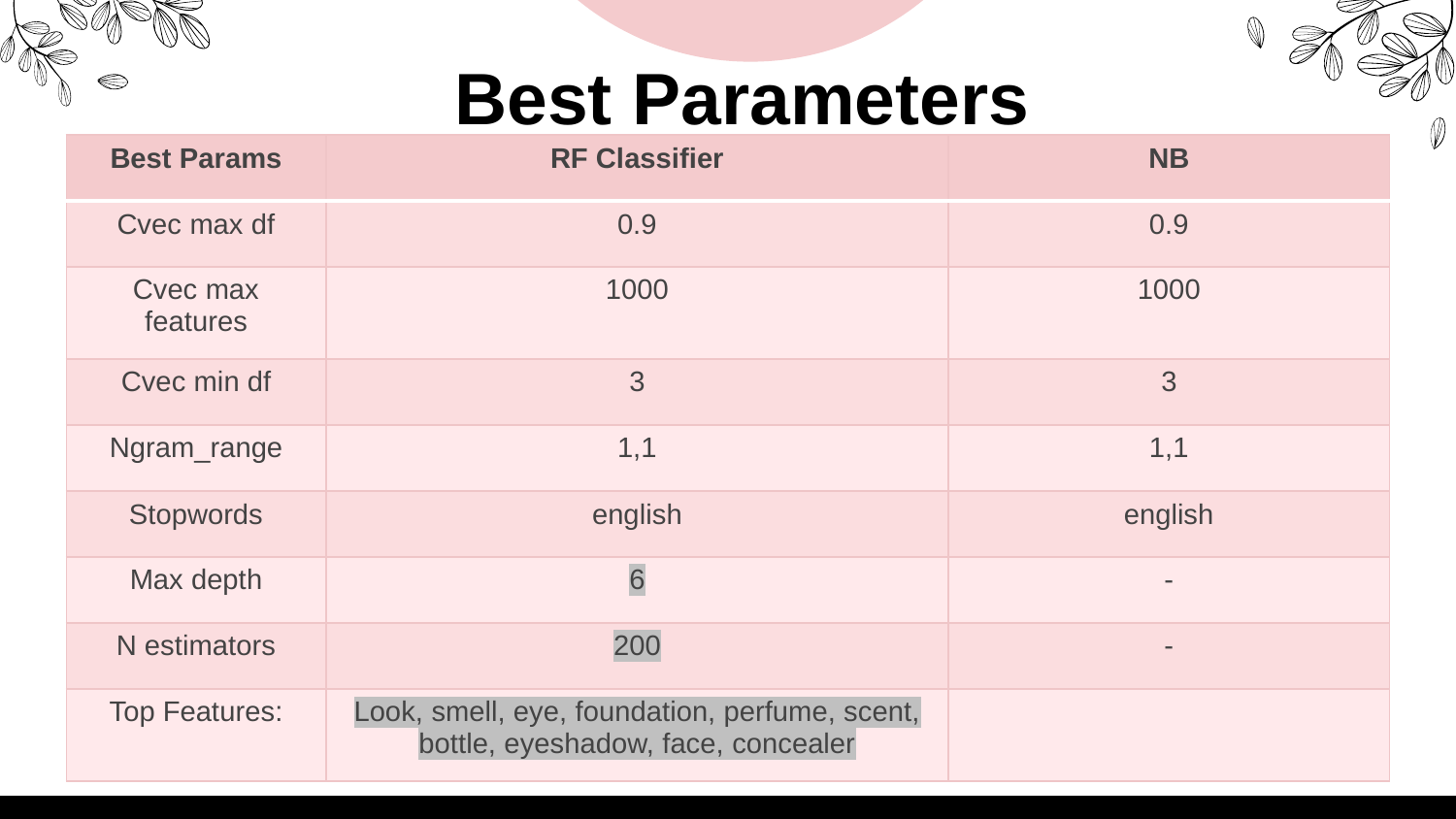

# Best Parameters
| Best Params | RF Classifier | NB |
| --- | --- | --- |
| Cvec max df | 0.9 | 0.9 |
| Cvec max features | 1000 | 1000 |
| Cvec min df | 3 | 3 |
| Ngram\_range | 1,1 | 1,1 |
| Stopwords | english | english |
| Max depth | 6 | - |
| N estimators | 200 | - |
| Top Features: | Look, smell, eye, foundation, perfume, scent, bottle, eyeshadow, face, concealer |  |